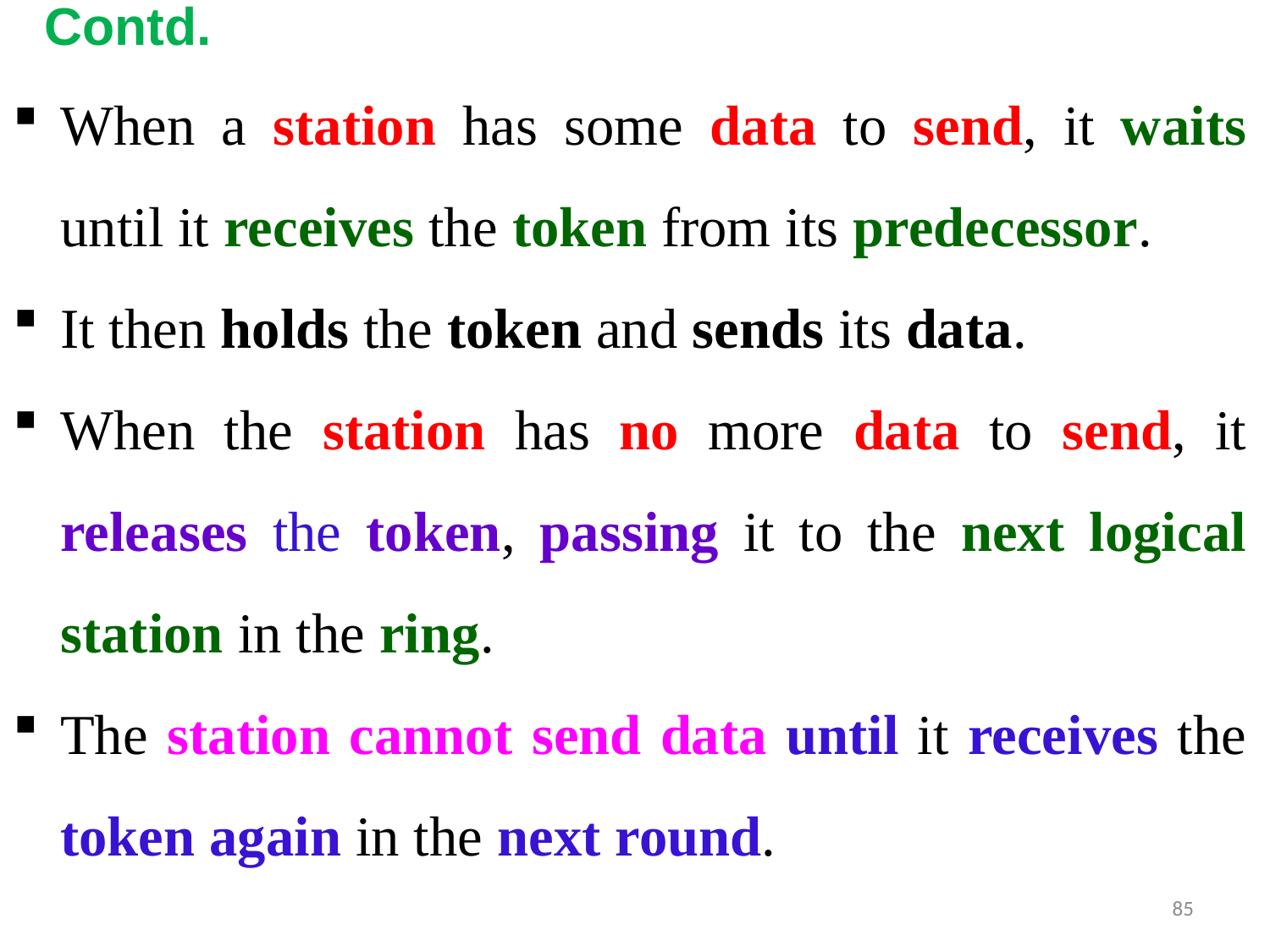

# Contd.
When a station has some data to send, it waits until it receives the token from its predecessor.
It then holds the token and sends its data.
When the station has no more data to send, it releases the token, passing it to the next logical station in the ring.
The station cannot send data until it receives the token again in the next round.
85